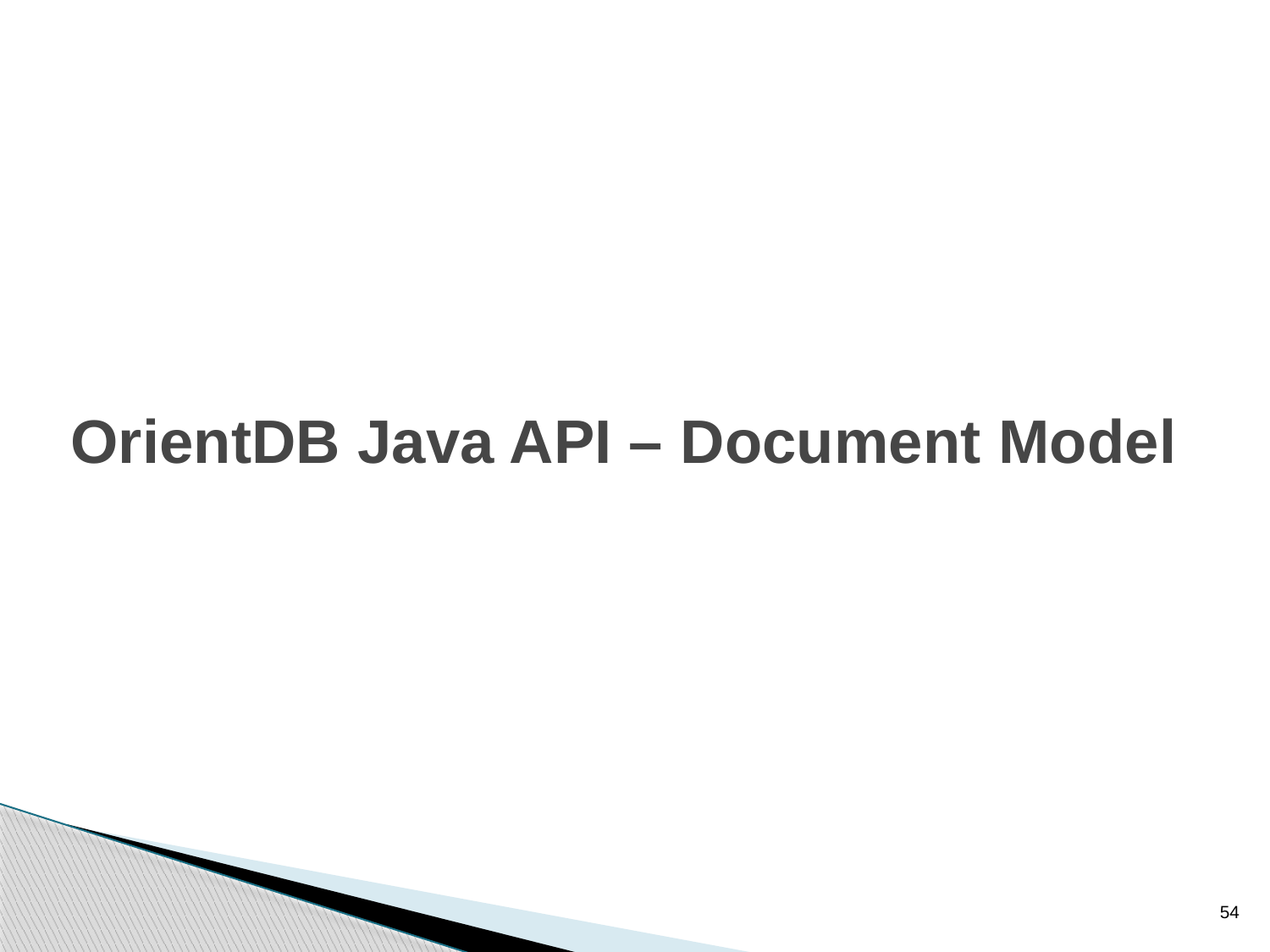

# OrientDB Java API – Document Model
54